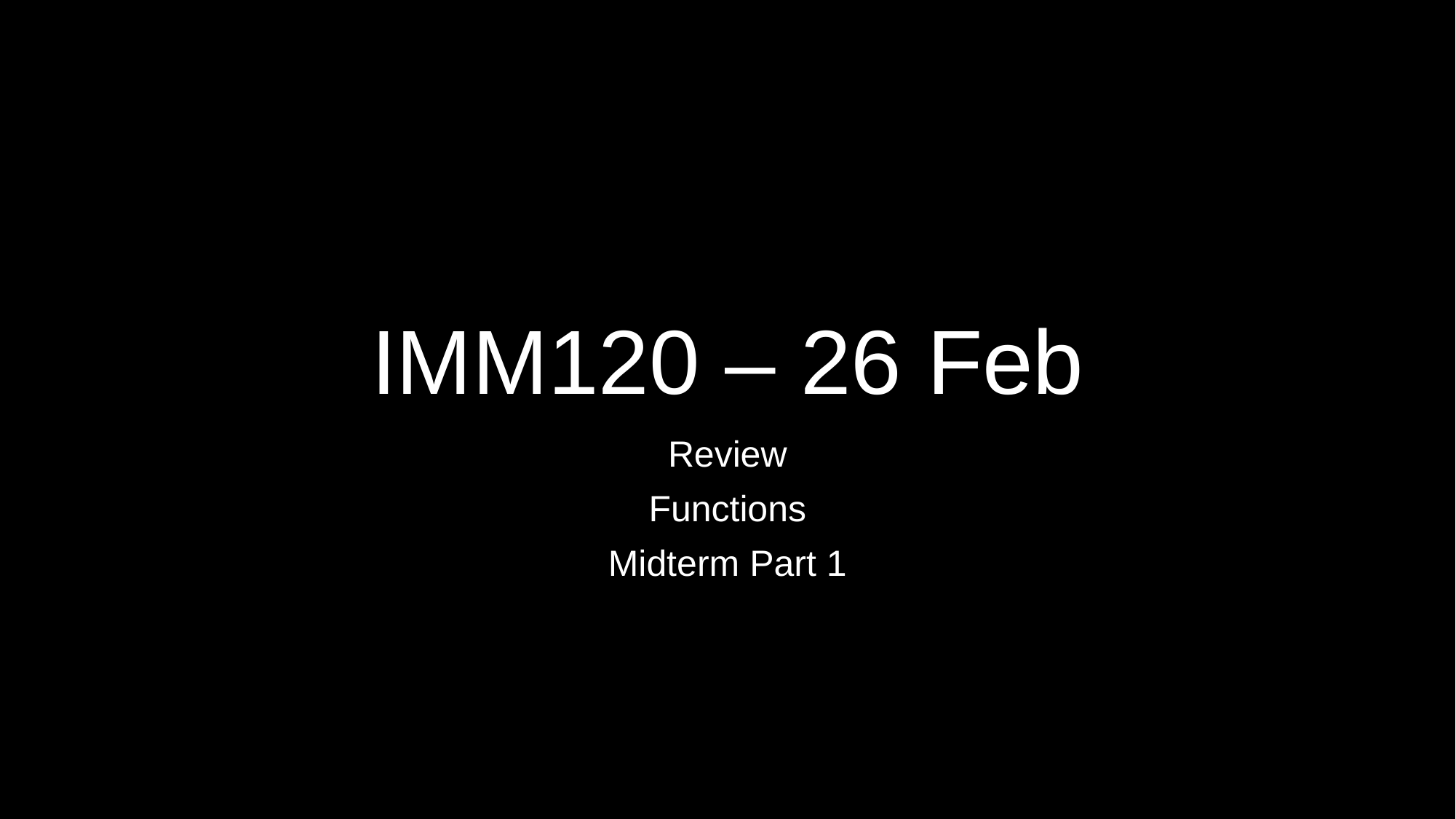

# IMM120 – 26 Feb
Review
Functions
Midterm Part 1